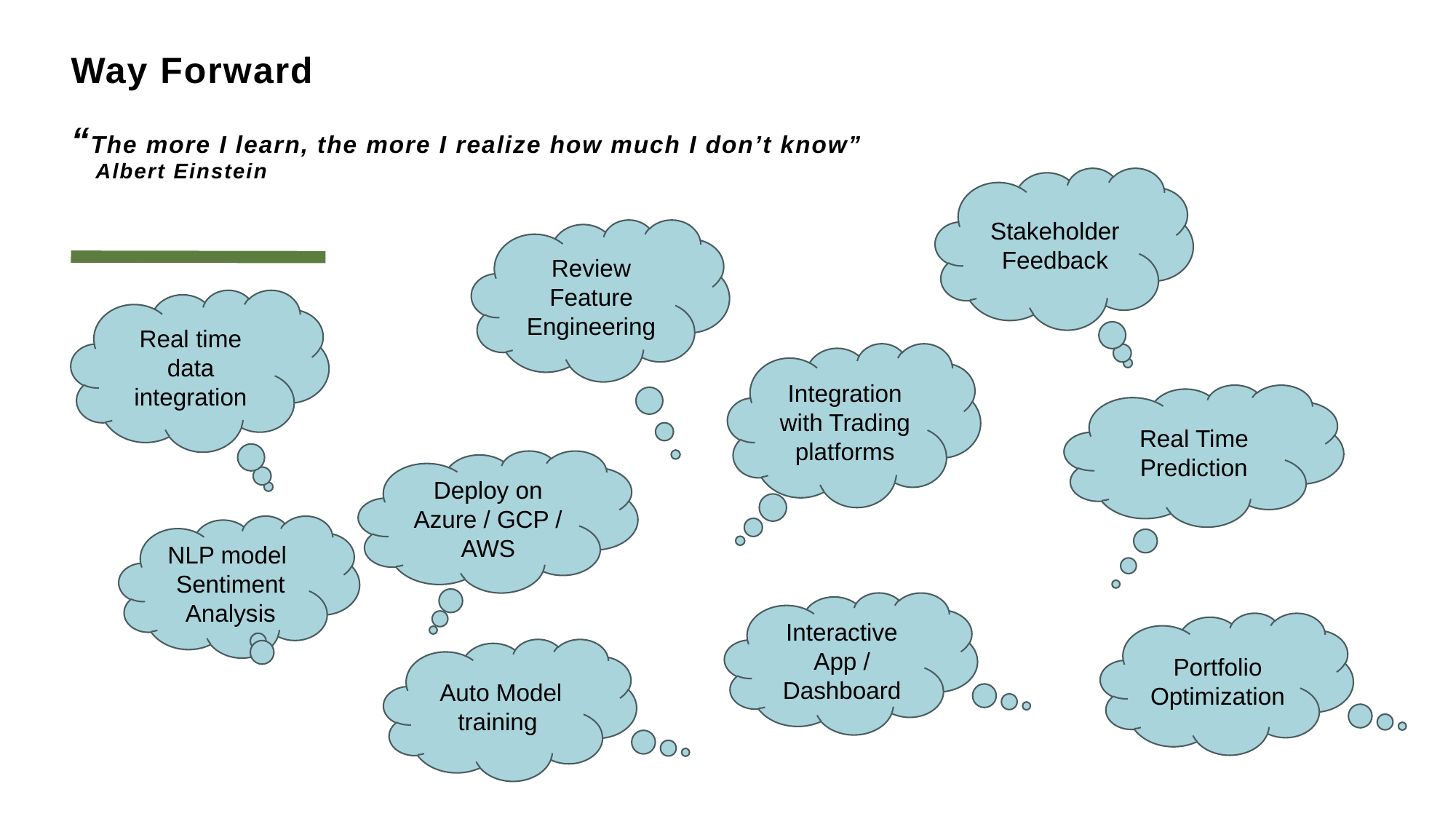

# Way Forward “The more I learn, the more I realize how much I don’t know” Albert Einstein
Stakeholder Feedback
Review Feature Engineering
Real time data integration
Integration with Trading platforms

Real Time Prediction
Deploy on Azure / GCP / AWS
NLP model  Sentiment Analysis
Interactive App / Dashboard
Portfolio Optimization
Auto Model training